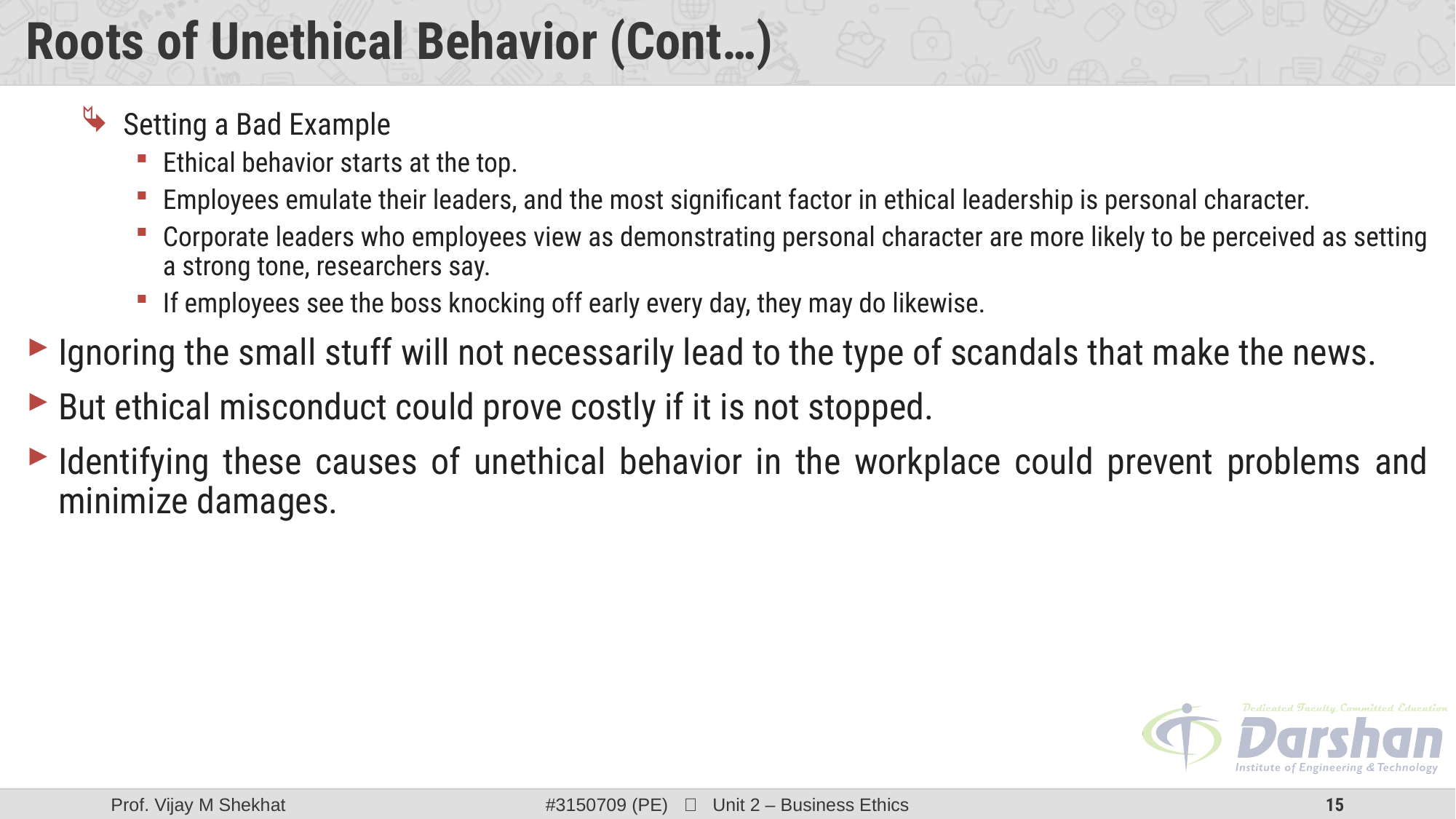

# Roots of Unethical Behavior (Cont…)
Setting a Bad Example
Ethical behavior starts at the top.
Employees emulate their leaders, and the most significant factor in ethical leadership is personal character.
Corporate leaders who employees view as demonstrating personal character are more likely to be perceived as setting a strong tone, researchers say.
If employees see the boss knocking off early every day, they may do likewise.
Ignoring the small stuff will not necessarily lead to the type of scandals that make the news.
But ethical misconduct could prove costly if it is not stopped.
Identifying these causes of unethical behavior in the workplace could prevent problems and minimize damages.